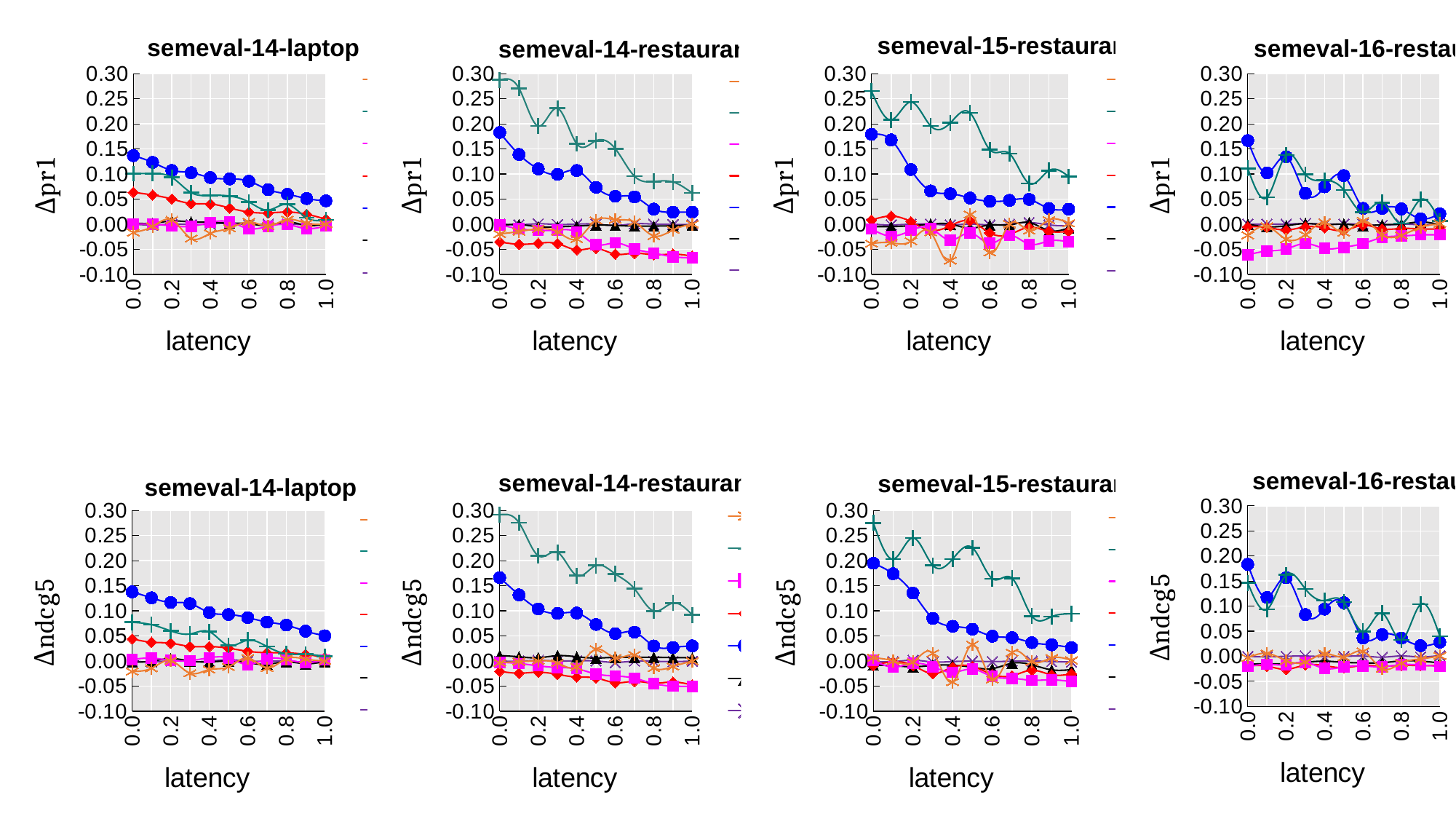

### Chart: semeval-14-laptop

| Category | bert | cat | loclda | btm | ctm | neurallda | random |
|---|---|---|---|---|---|---|---|

### Chart: semeval-14-restaurant

| Category | bert | cat | loclda | btm | ctm | neurallda | random |
|---|---|---|---|---|---|---|---|

### Chart: semeval-15-restaurant

| Category | bert | cat | loclda | btm | ctm | neurallda | random |
|---|---|---|---|---|---|---|---|

### Chart: semeval-16-restaurant

| Category | bert | cat | loclda | btm | ctm | neurallda | random |
|---|---|---|---|---|---|---|---|

### Chart: semeval-16-restaurant

| Category | bert | cat | loclda | btm | ctm | neurallda | random |
|---|---|---|---|---|---|---|---|

### Chart: semeval-14-laptop

| Category | bert | cat | loclda | btm | ctm | neurallda | random |
|---|---|---|---|---|---|---|---|

### Chart: semeval-14-restaurant

| Category | bert | cat | loclda | btm | ctm | neurallda | random |
|---|---|---|---|---|---|---|---|

### Chart: semeval-15-restaurant

| Category | bert | cat | loclda | btm | ctm | neurallda | random |
|---|---|---|---|---|---|---|---|